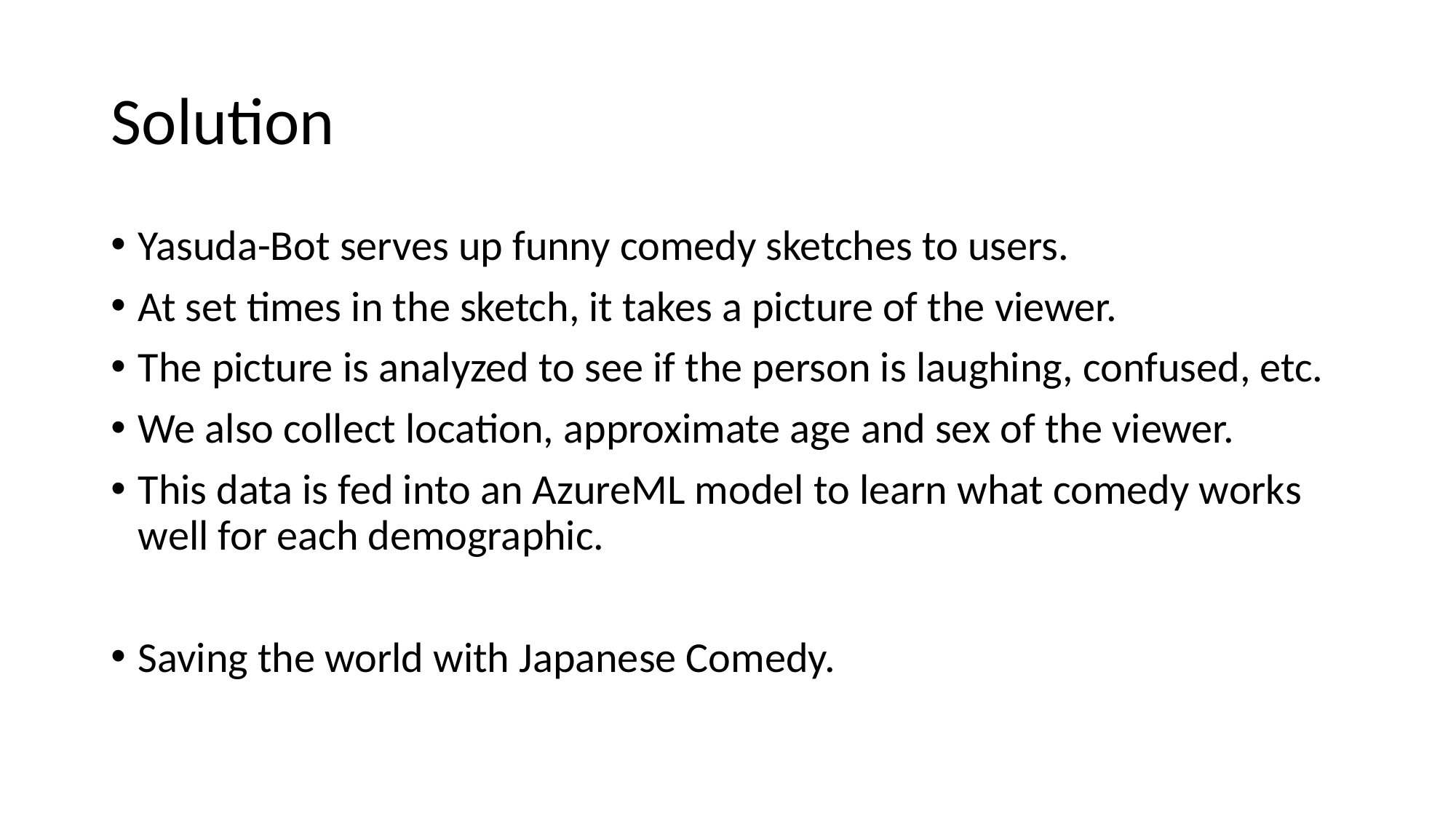

# Solution
Yasuda-Bot serves up funny comedy sketches to users.
At set times in the sketch, it takes a picture of the viewer.
The picture is analyzed to see if the person is laughing, confused, etc.
We also collect location, approximate age and sex of the viewer.
This data is fed into an AzureML model to learn what comedy works well for each demographic.

Saving the world with Japanese Comedy.